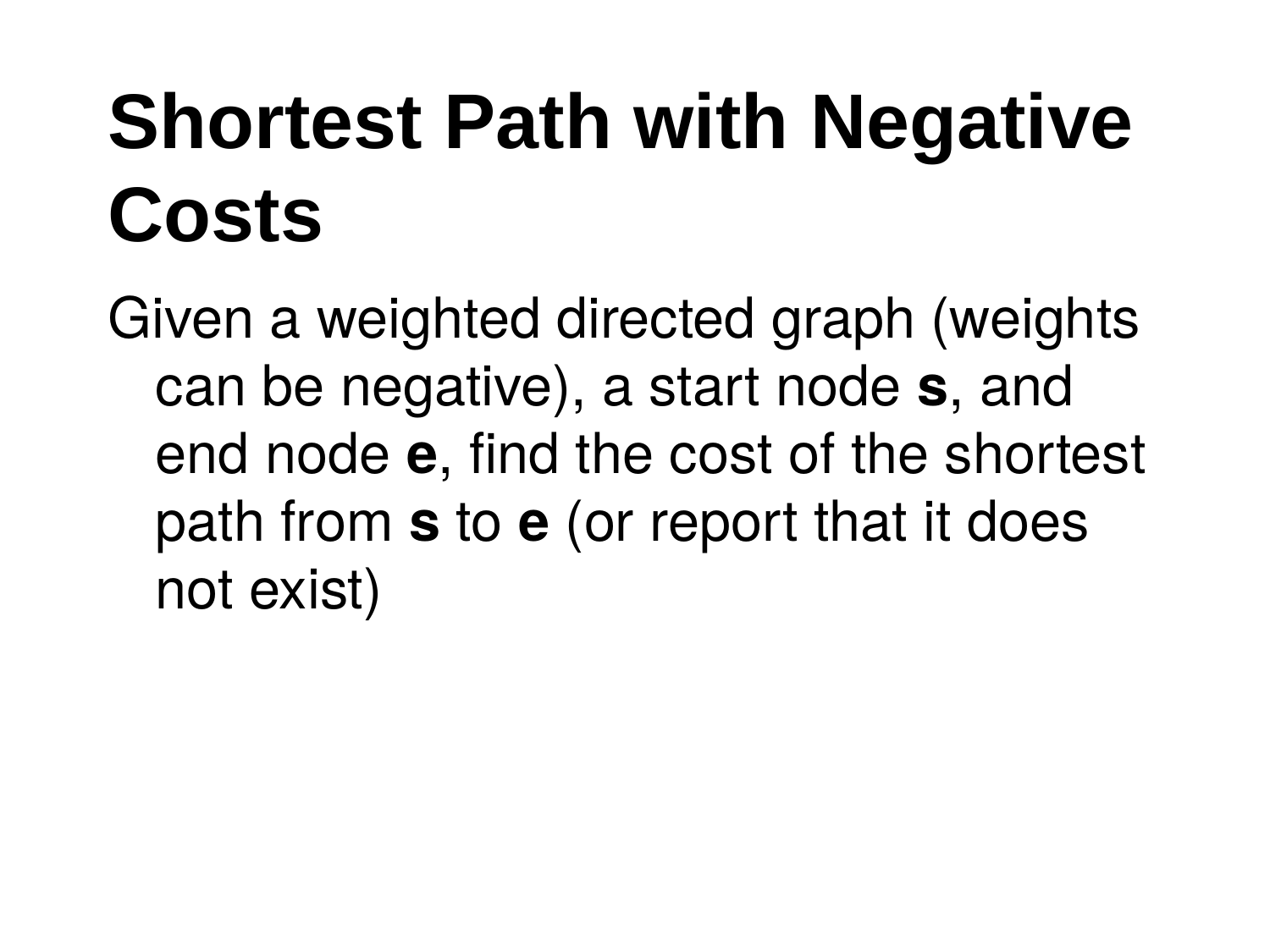

# Shortest Path with Negative Costs
Given a weighted directed graph (weights can be negative), a start node s, and end node e, find the cost of the shortest path from s to e (or report that it does not exist)